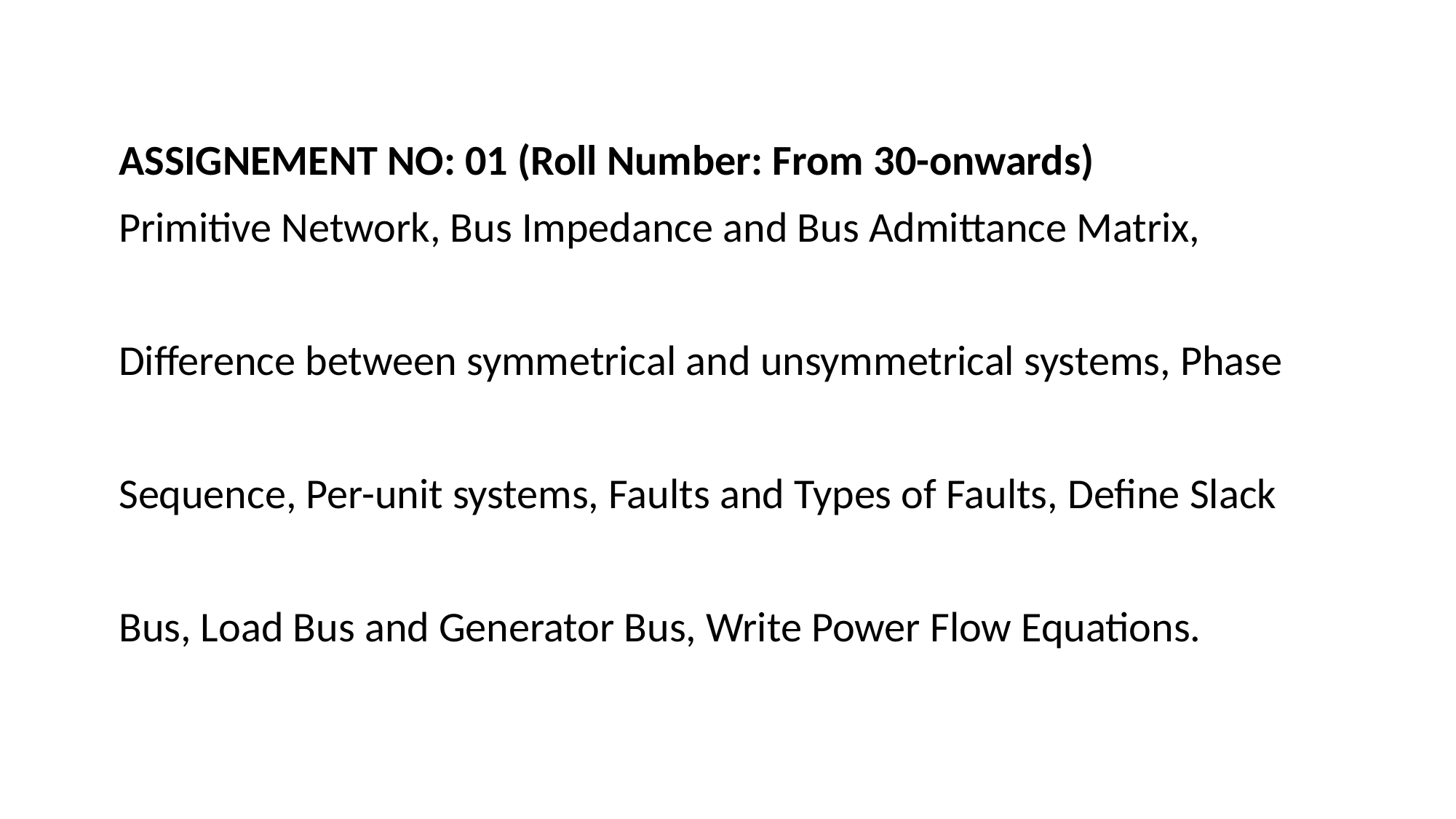

ASSIGNEMENT NO: 01 (Roll Number: From 30-onwards)
Primitive Network, Bus Impedance and Bus Admittance Matrix,

Difference between symmetrical and unsymmetrical systems, Phase

Sequence, Per-unit systems, Faults and Types of Faults, Define Slack

Bus, Load Bus and Generator Bus, Write Power Flow Equations.